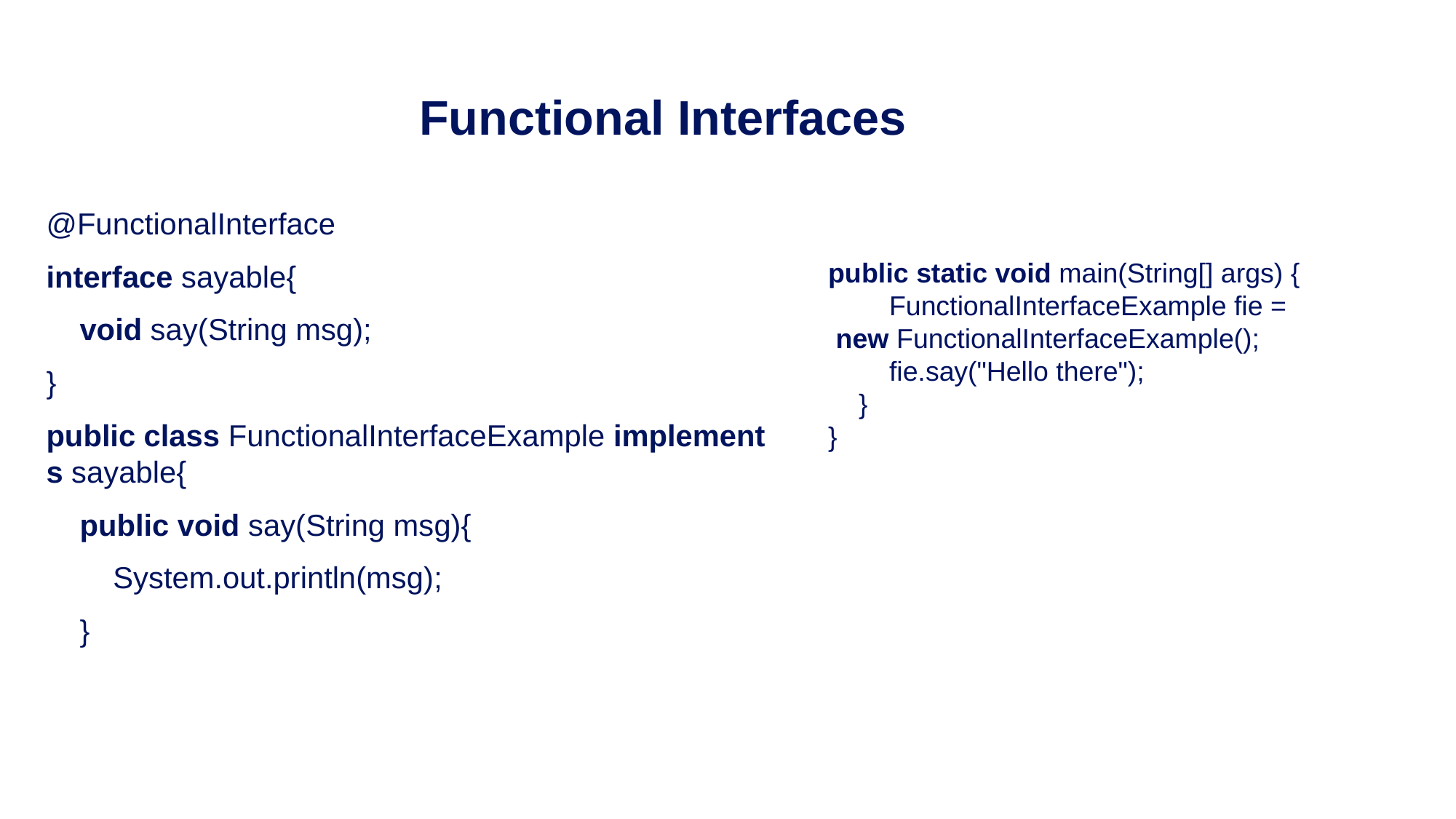

Functional Interfaces
@FunctionalInterface
interface sayable{
    void say(String msg);
}
public class FunctionalInterfaceExample implements sayable{
    public void say(String msg){
        System.out.println(msg);
    }

public static void main(String[] args) {
        FunctionalInterfaceExample fie =
 new FunctionalInterfaceExample();
        fie.say("Hello there");
    }
}